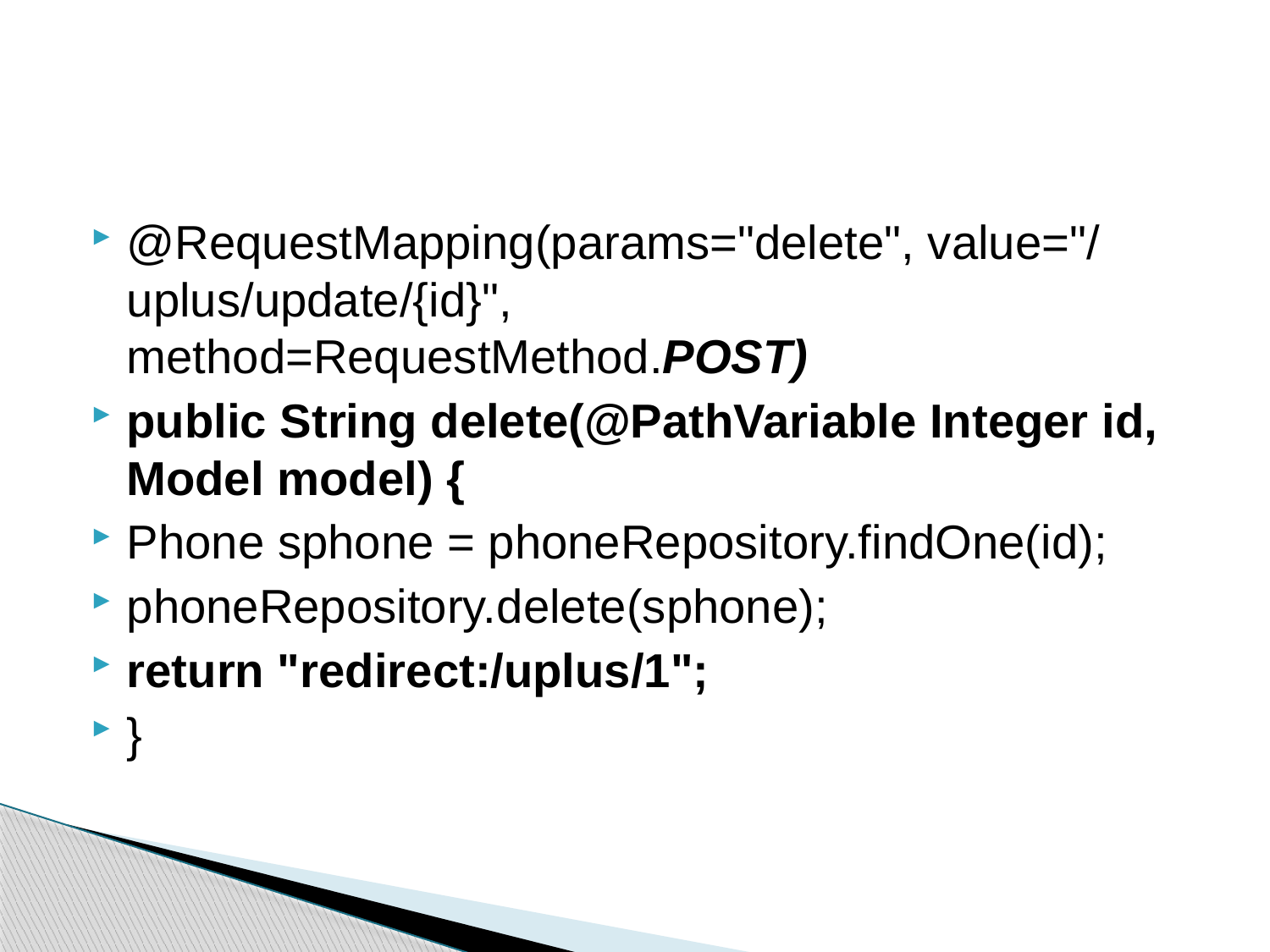

#
@RequestMapping(params="delete", value="/uplus/update/{id}", method=RequestMethod.POST)
public String delete(@PathVariable Integer id, Model model) {
Phone sphone = phoneRepository.findOne(id);
phoneRepository.delete(sphone);
return "redirect:/uplus/1";
}